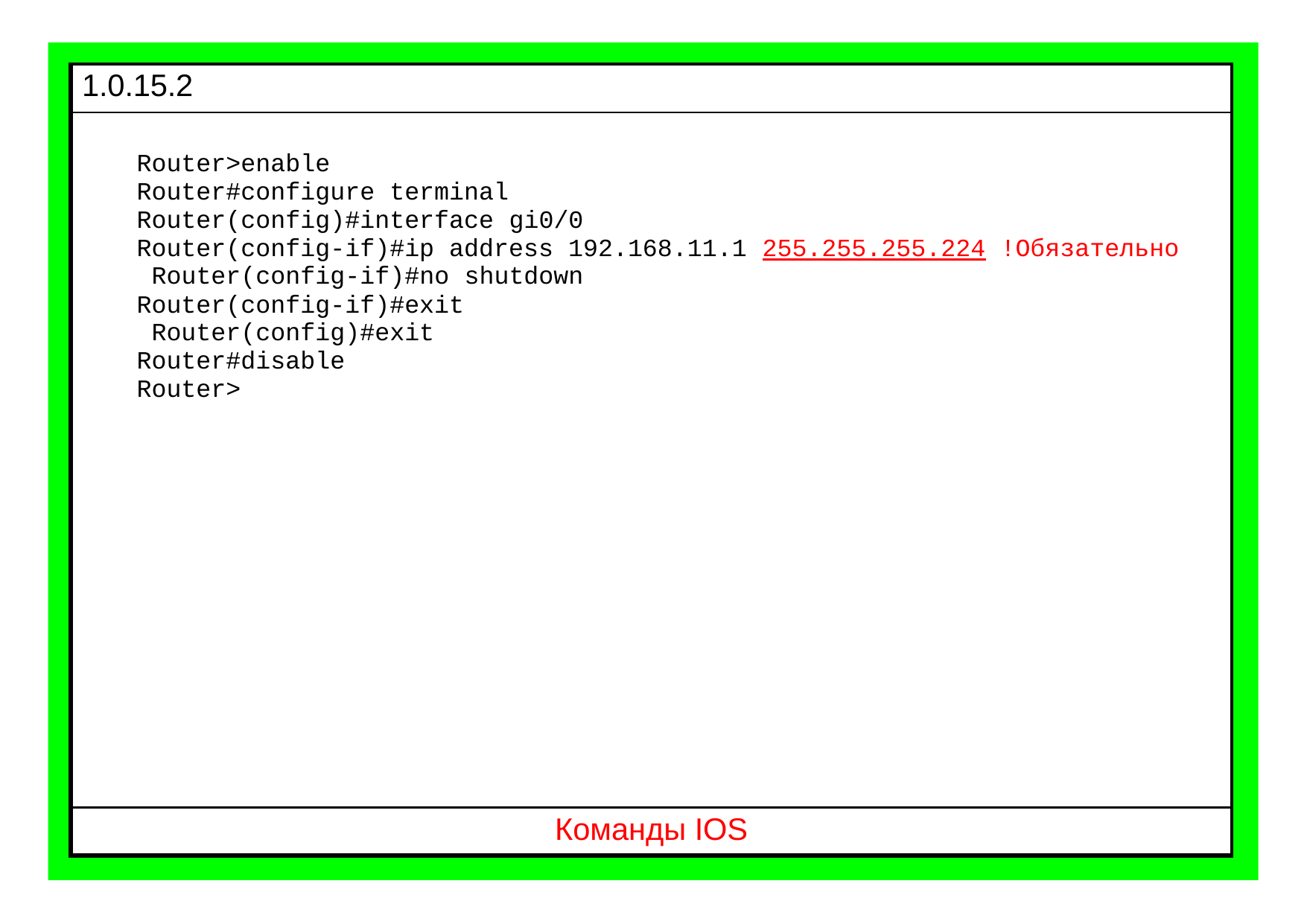

| 1.0.15.2 |
| --- |
| Router>enable Router#configure terminal Router(config)#interface gi0/0 Router(config-if)#ip address 192.168.11.1 255.255.255.224 !Обязательно Router(config-if)#no shutdown Router(config-if)#exit Router(config)#exit Router#disable Router> |
| Команды IOS |